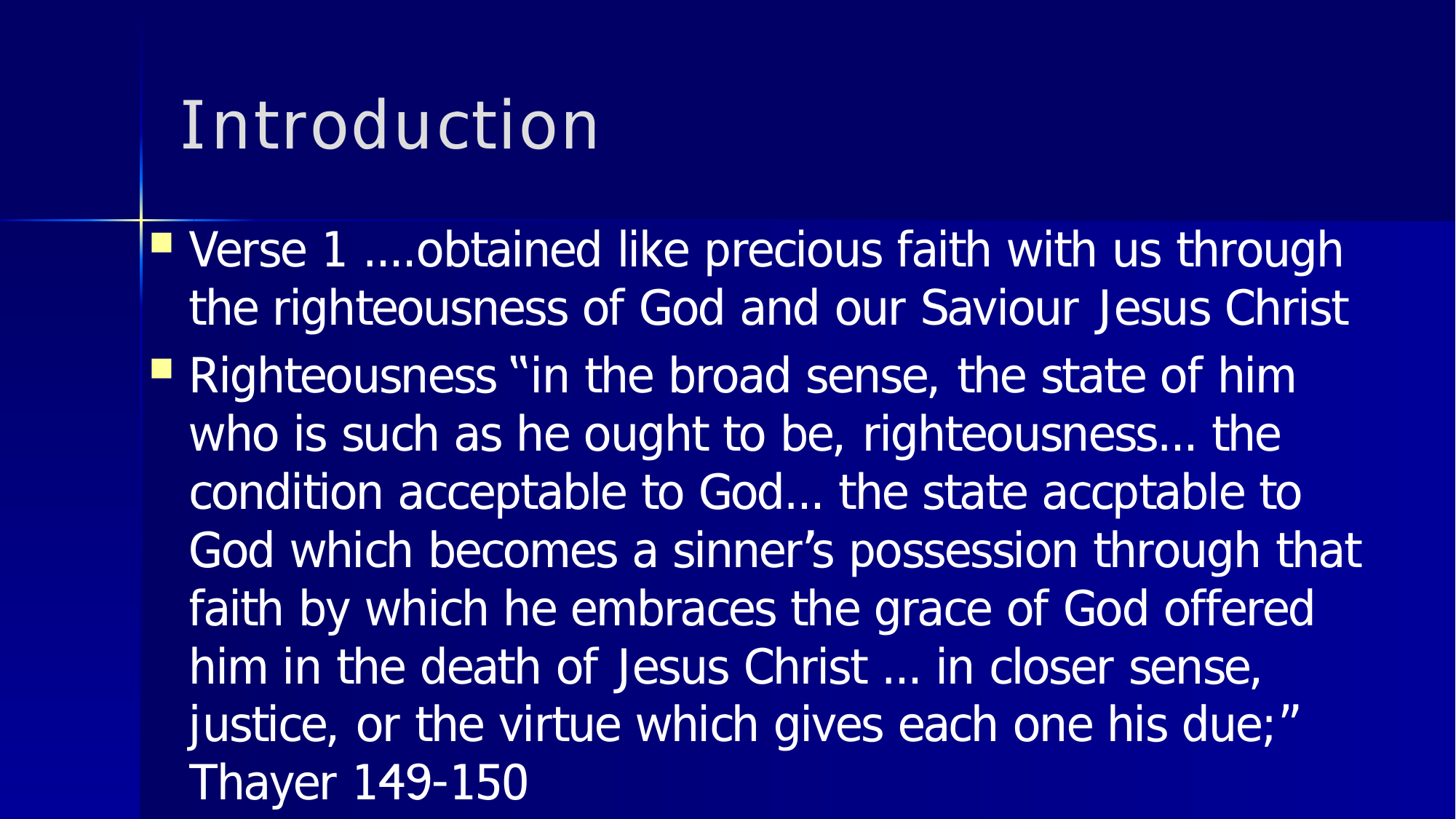

# Introduction
Verse 1 ….obtained like precious faith with us through the righteousness of God and our Saviour Jesus Christ
Righteousness “in the broad sense, the state of him who is such as he ought to be, righteousness… the condition acceptable to God… the state accptable to God which becomes a sinner’s possession through that faith by which he embraces the grace of God offered him in the death of Jesus Christ … in closer sense, justice, or the virtue which gives each one his due;” Thayer 149-150